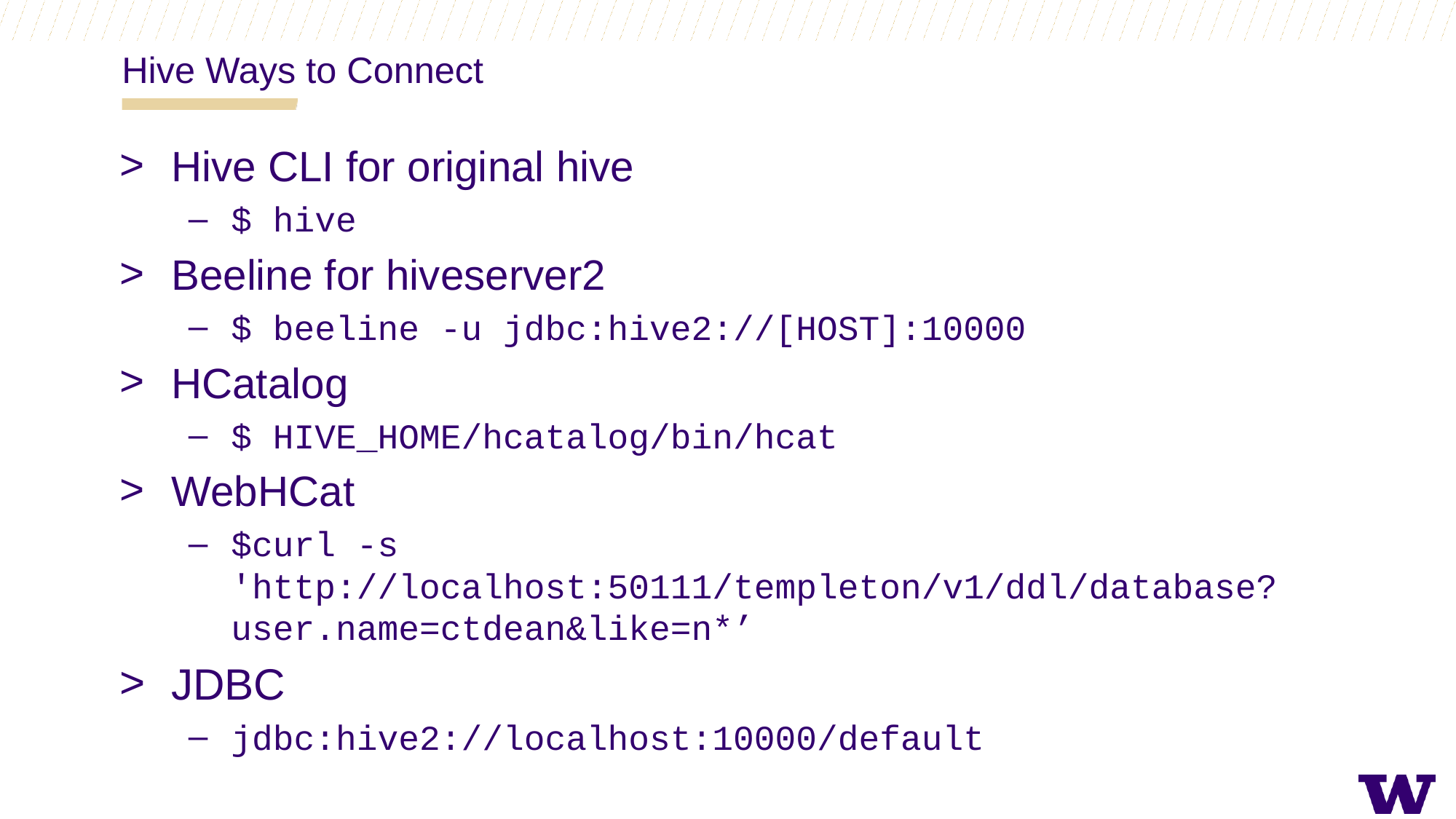

Hive Ways to Connect
Hive CLI for original hive
$ hive
Beeline for hiveserver2
$ beeline -u jdbc:hive2://[HOST]:10000
HCatalog
$ HIVE_HOME/hcatalog/bin/hcat
WebHCat
$curl -s 'http://localhost:50111/templeton/v1/ddl/database?user.name=ctdean&like=n*’
JDBC
jdbc:hive2://localhost:10000/default